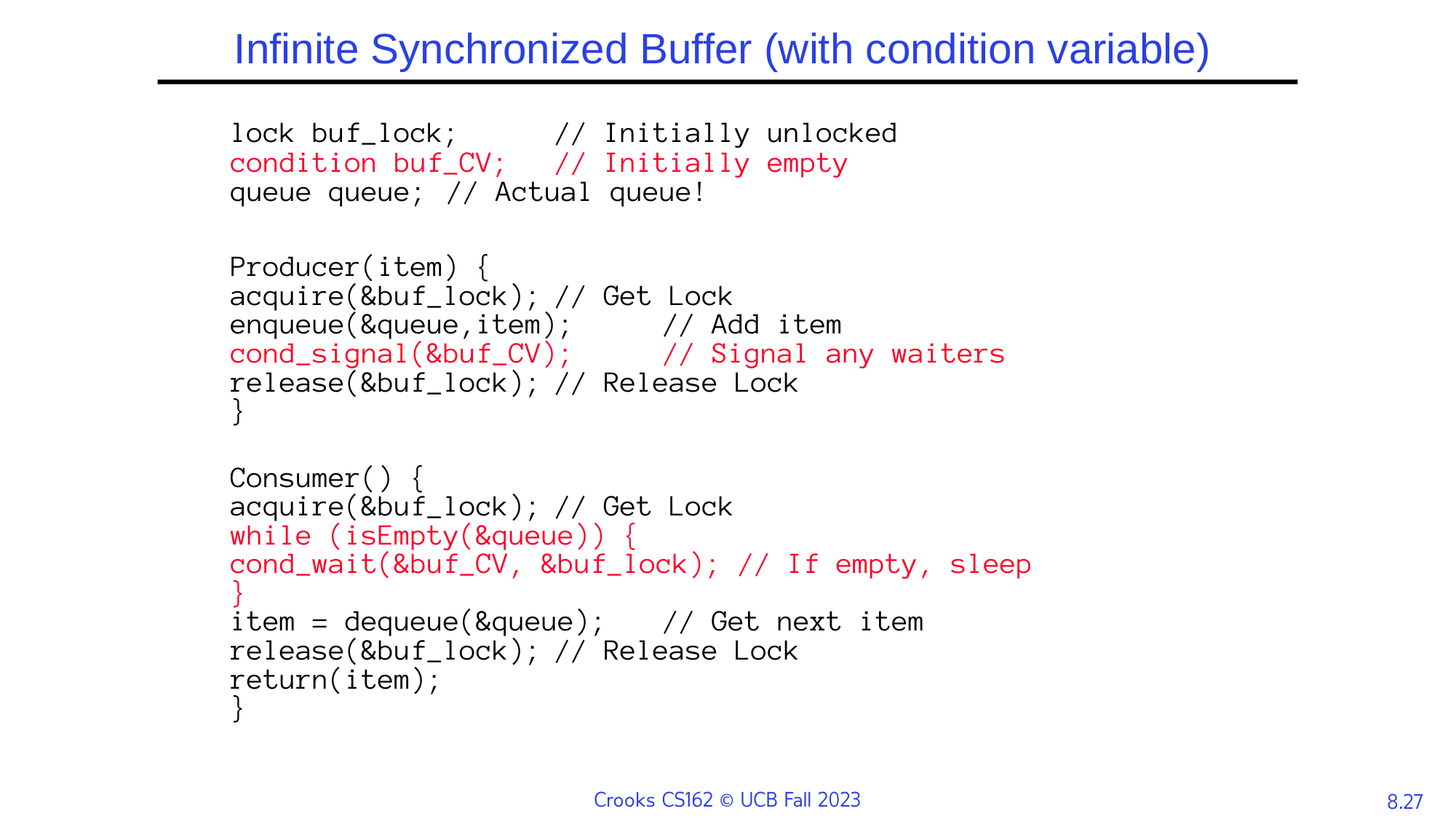

# Infinite Synchronized Buffer (with condition variable)
		lock buf_lock;	// Initially unlocked
	condition buf_CV;	// Initially empty
	queue queue;	// Actual queue!

		Producer(item) {
		acquire(&buf_lock);	// Get Lock
		enqueue(&queue,item);	// Add item
		cond_signal(&buf_CV);	// Signal any waiters
		release(&buf_lock);	// Release Lock
	}
		Consumer() {
		acquire(&buf_lock);	// Get Lock
		while (isEmpty(&queue)) {
			cond_wait(&buf_CV, &buf_lock); // If empty, sleep
		}
		item = dequeue(&queue);	// Get next item
		release(&buf_lock);	// Release Lock
		return(item);
	}